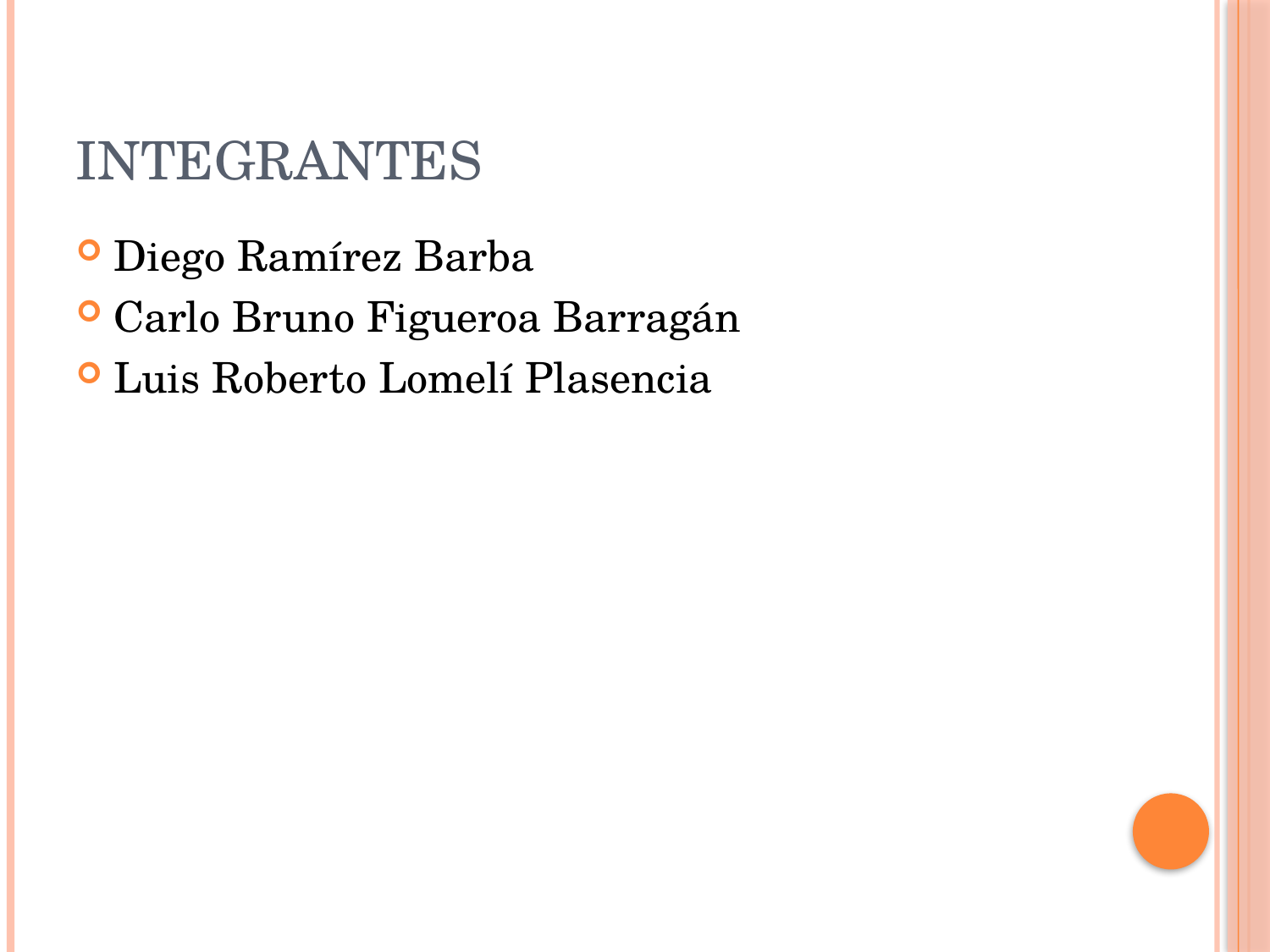

# integrantes
Diego Ramírez Barba
Carlo Bruno Figueroa Barragán
Luis Roberto Lomelí Plasencia